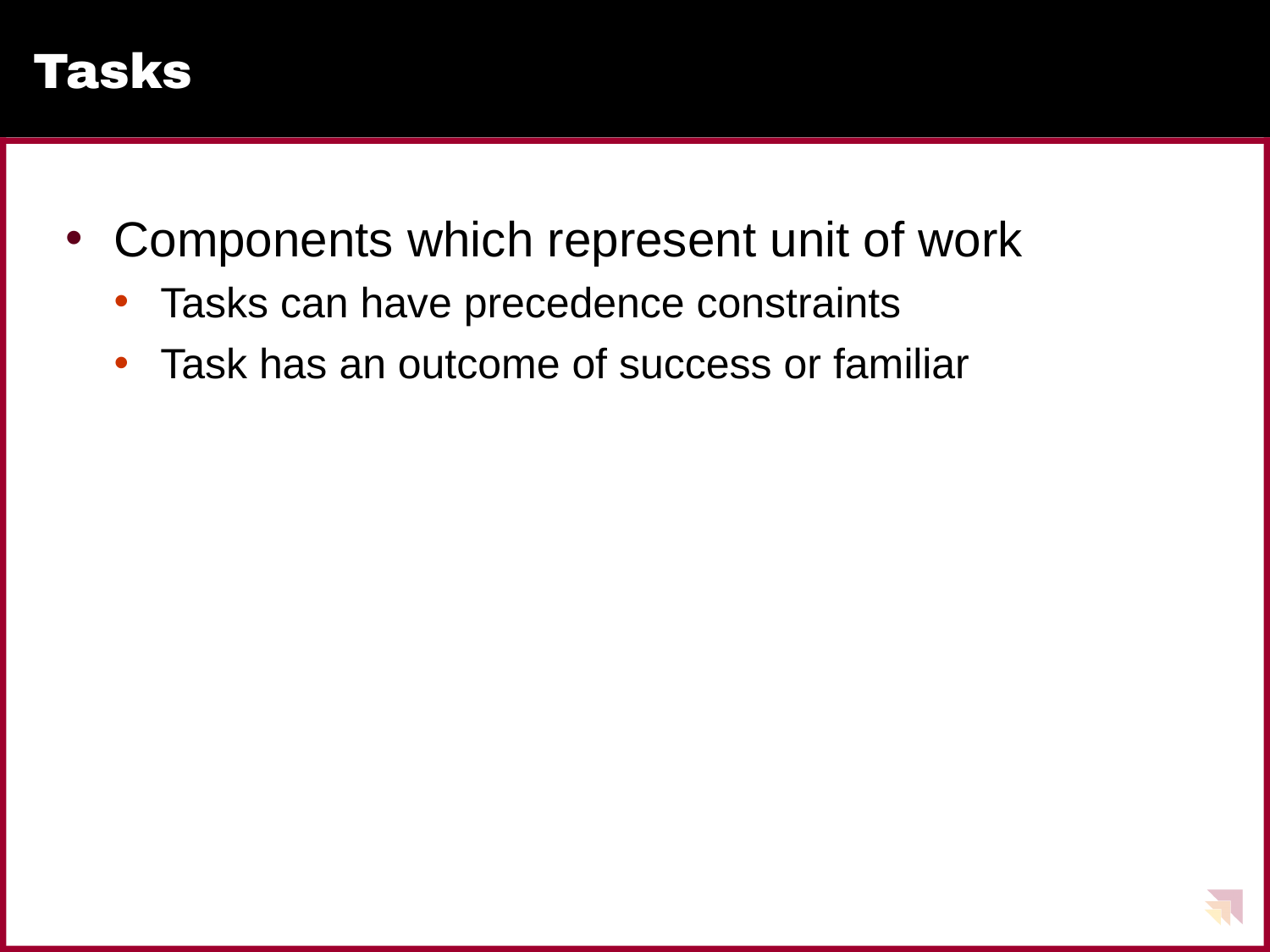

# Tasks
Components which represent unit of work
Tasks can have precedence constraints
Task has an outcome of success or familiar